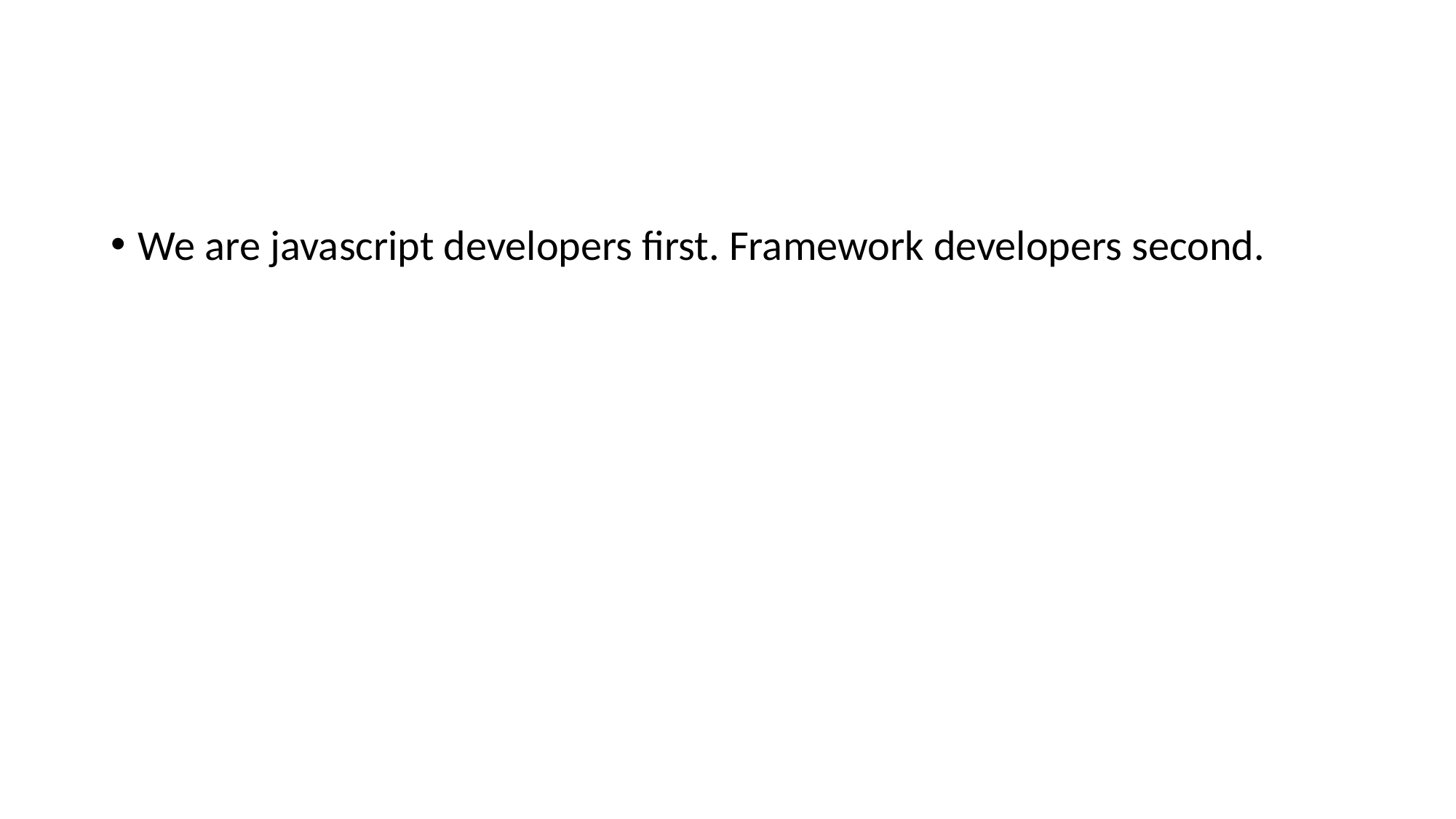

#
We are javascript developers first. Framework developers second.